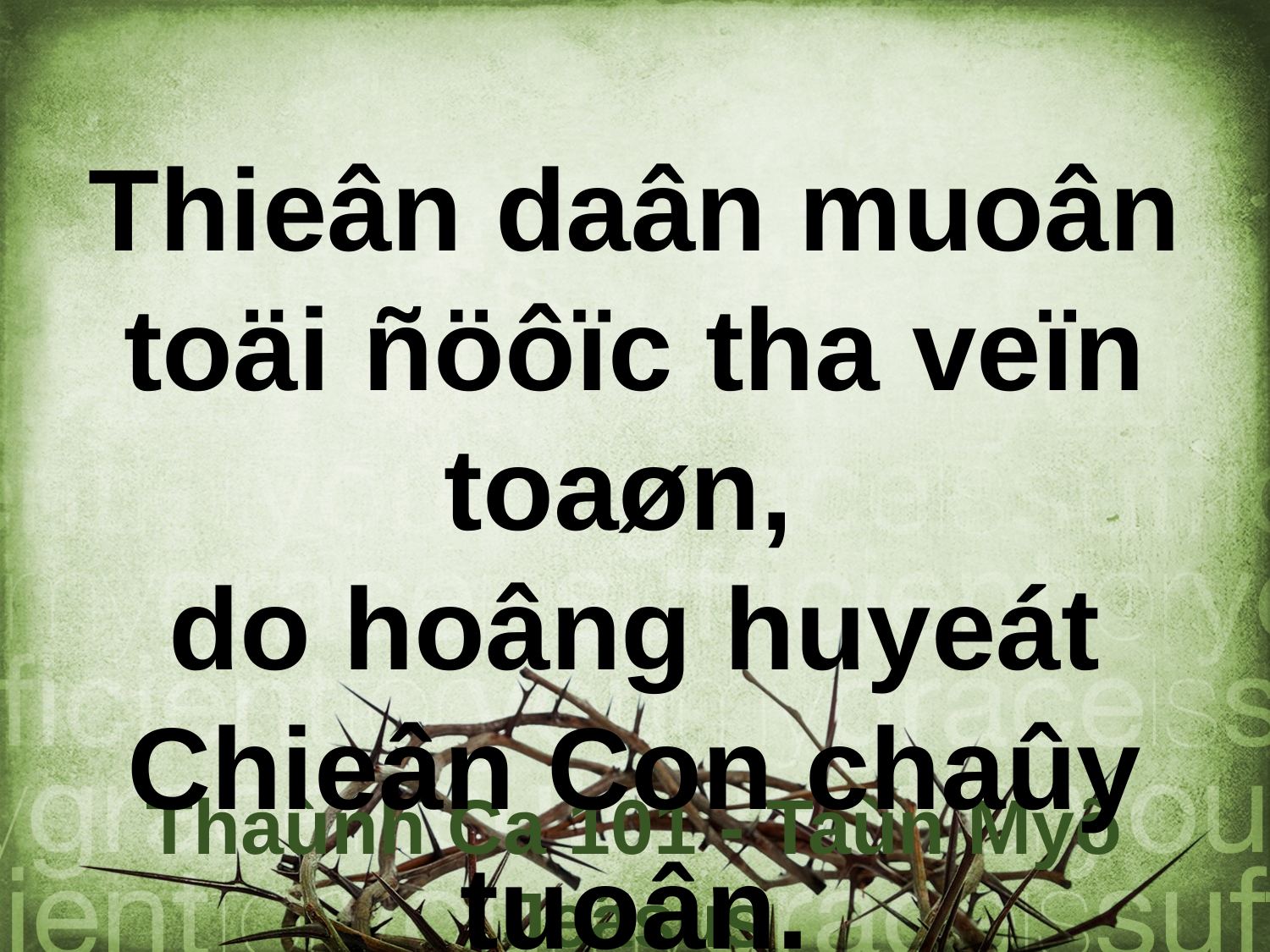

Thieân daân muoân toäi ñöôïc tha veïn toaøn,
do hoâng huyeát Chieân Con chaûy tuoân.
Thaùnh Ca 101 - Taùn Myõ Jeâsus